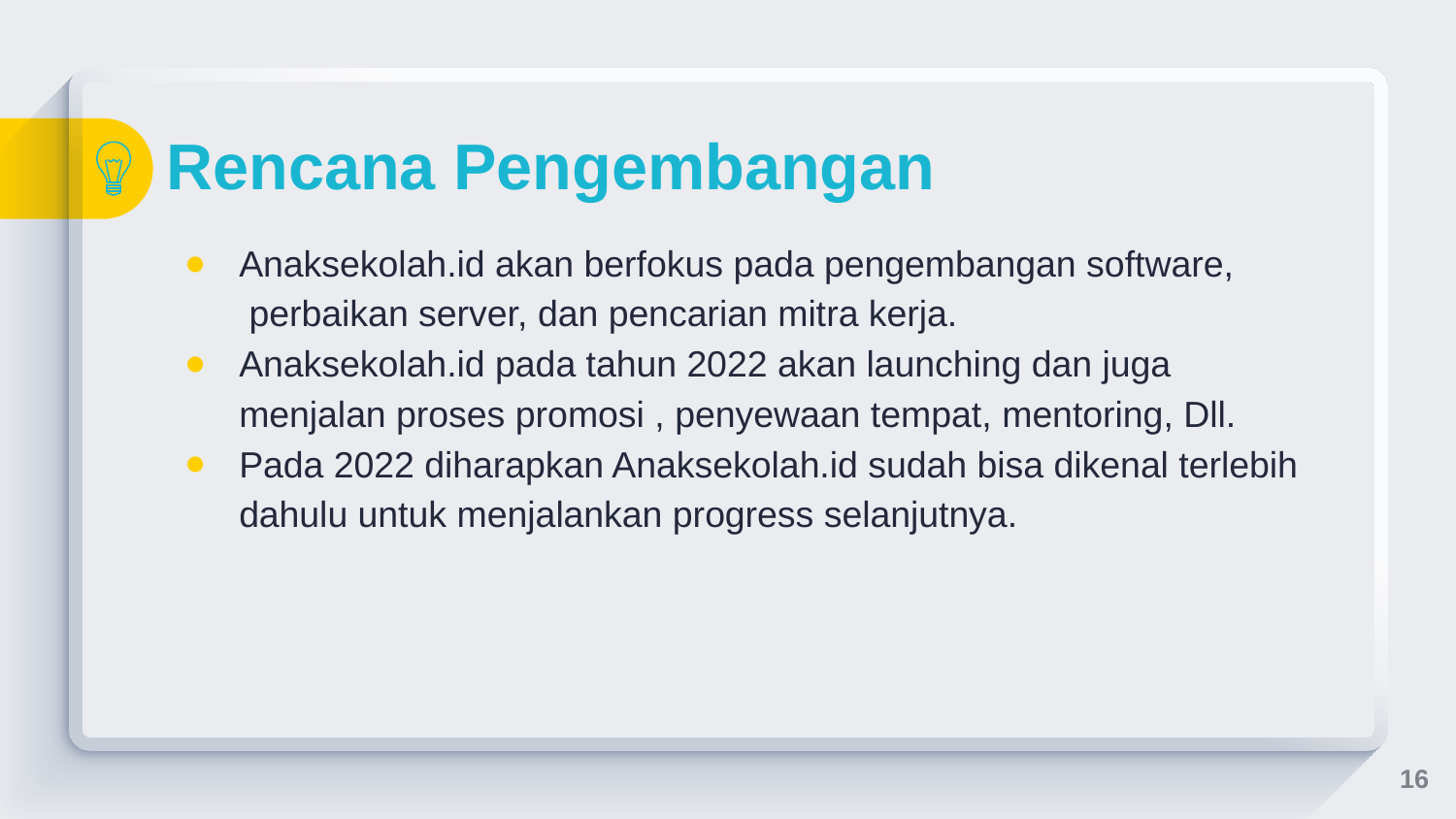

# Rencana Pengembangan

Anaksekolah.id akan berfokus pada pengembangan software,  perbaikan server, dan pencarian mitra kerja.
Anaksekolah.id pada tahun 2022 akan launching dan juga menjalan proses promosi , penyewaan tempat, mentoring, Dll.
Pada 2022 diharapkan Anaksekolah.id sudah bisa dikenal terlebih dahulu untuk menjalankan progress selanjutnya.
16